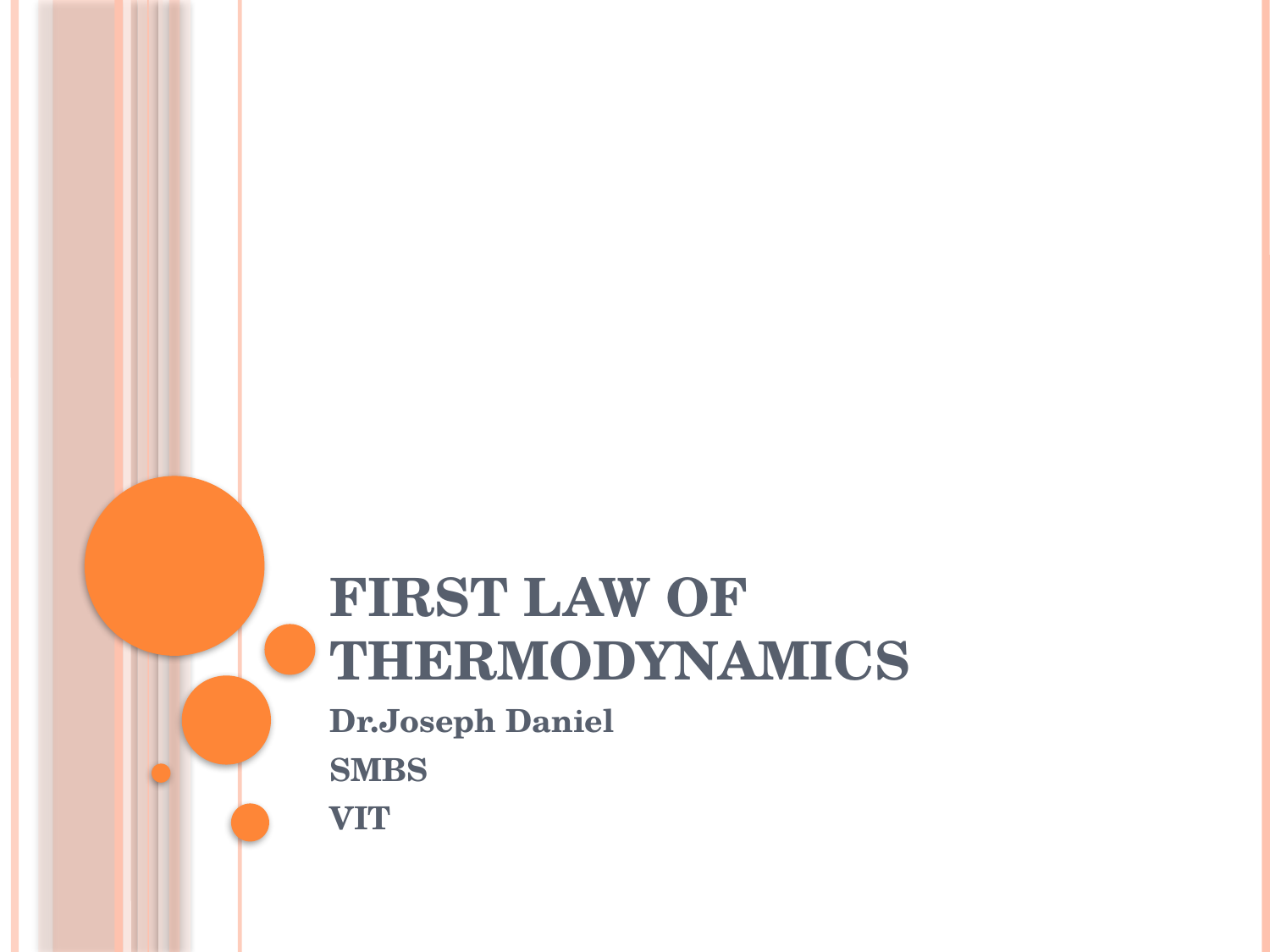

# FIRST LAW OF THERMODYNAMICS
Dr.Joseph Daniel
SMBS
VIT